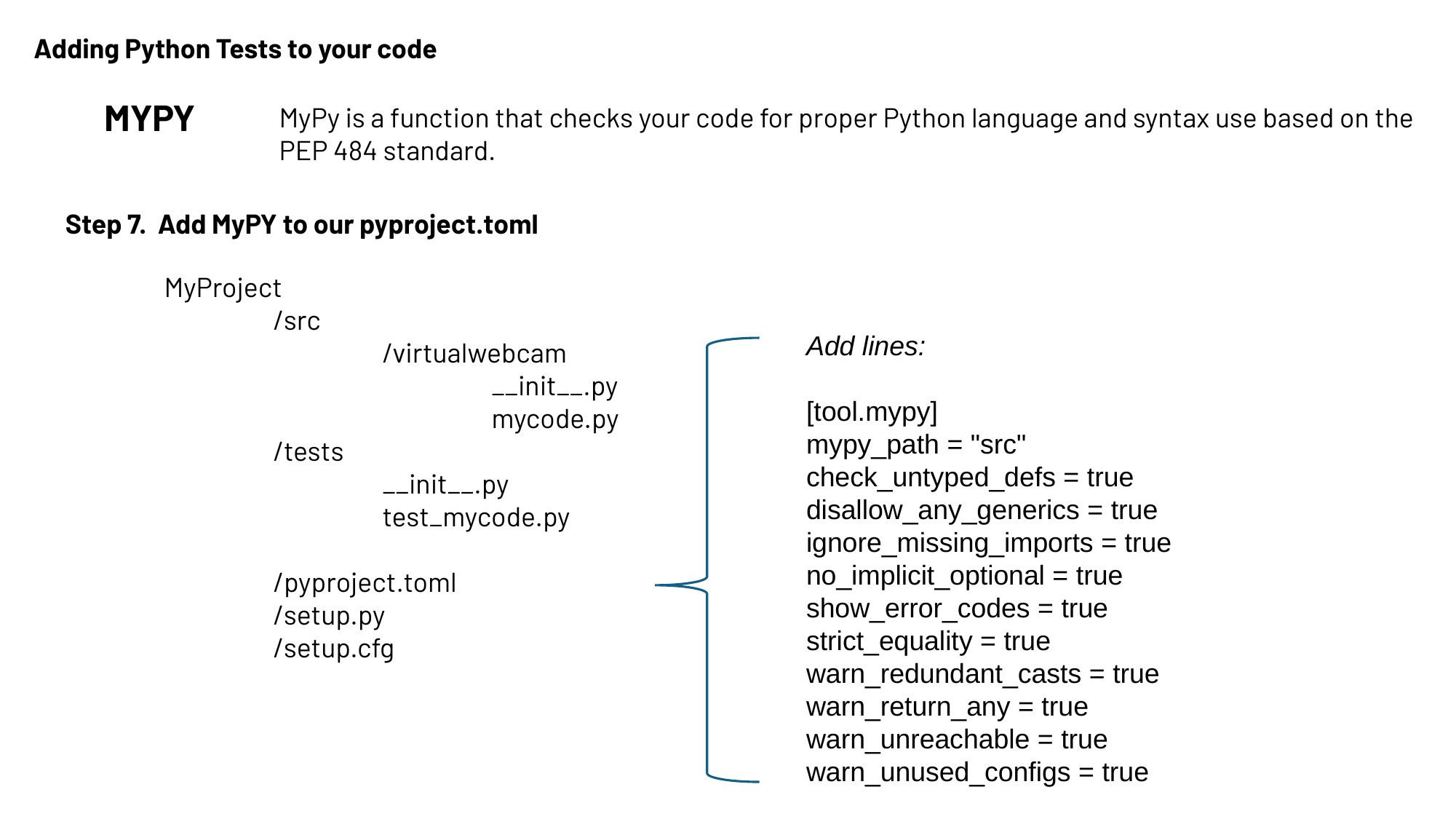

Adding Python Tests to your code
MYPY
MyPy is a function that checks your code for proper Python language and syntax use based on the PEP 484 standard.
Step 7.  Add MyPY to our pyproject.toml
MyProject
	/src
		/virtualwebcam
			__init__.py
			mycode.py
	/tests
		__init__.py
		test_mycode.py

	/pyproject.toml
	/setup.py
	/setup.cfg
Add lines:

[tool.mypy]
mypy_path = "src"
check_untyped_defs = true
disallow_any_generics = true
ignore_missing_imports = true
no_implicit_optional = true
show_error_codes = true
strict_equality = true
warn_redundant_casts = true
warn_return_any = true
warn_unreachable = true
warn_unused_configs = true